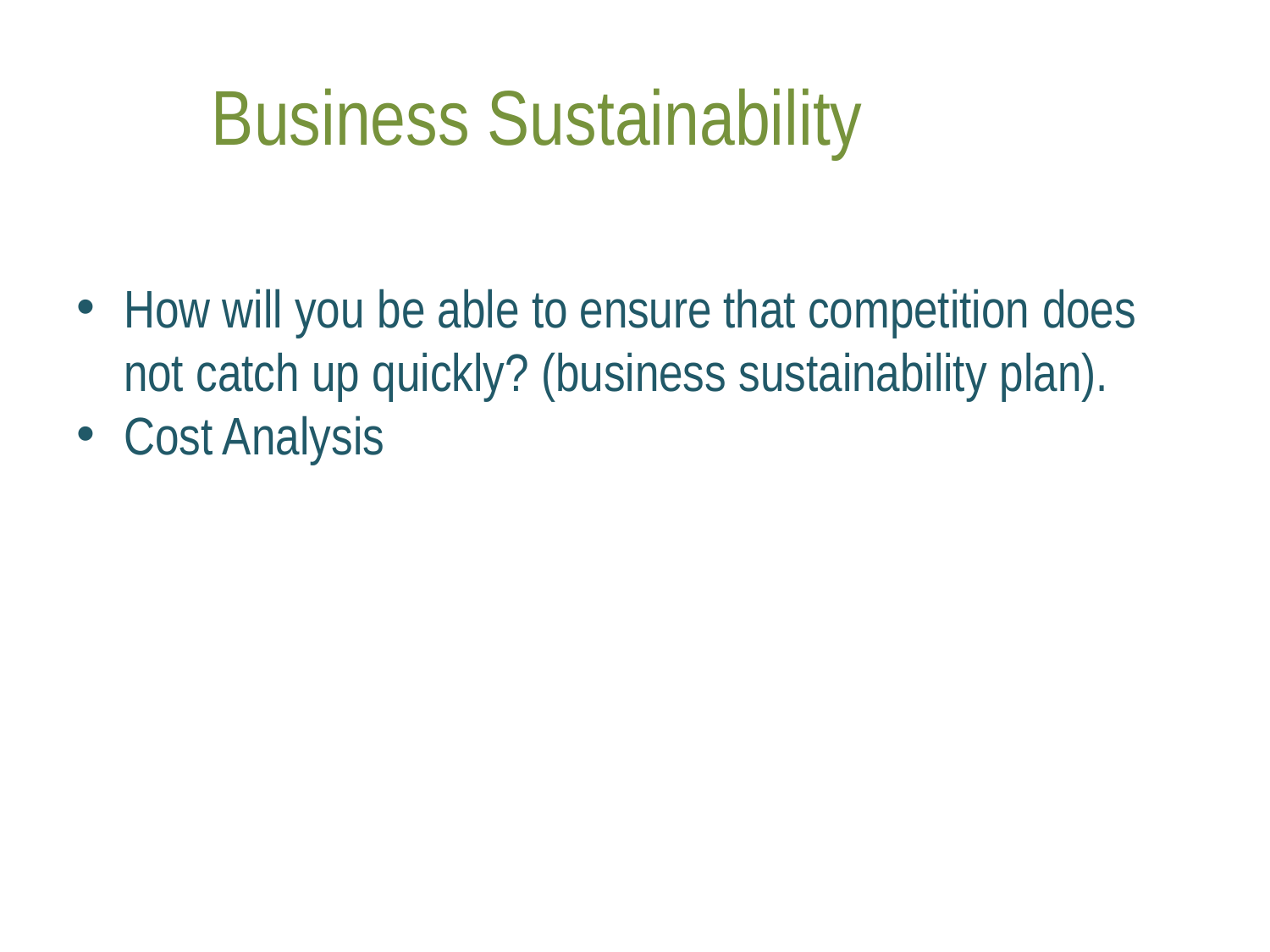

# Business Sustainability
How will you be able to ensure that competition does  not catch up quickly? (business sustainability plan).
Cost Analysis